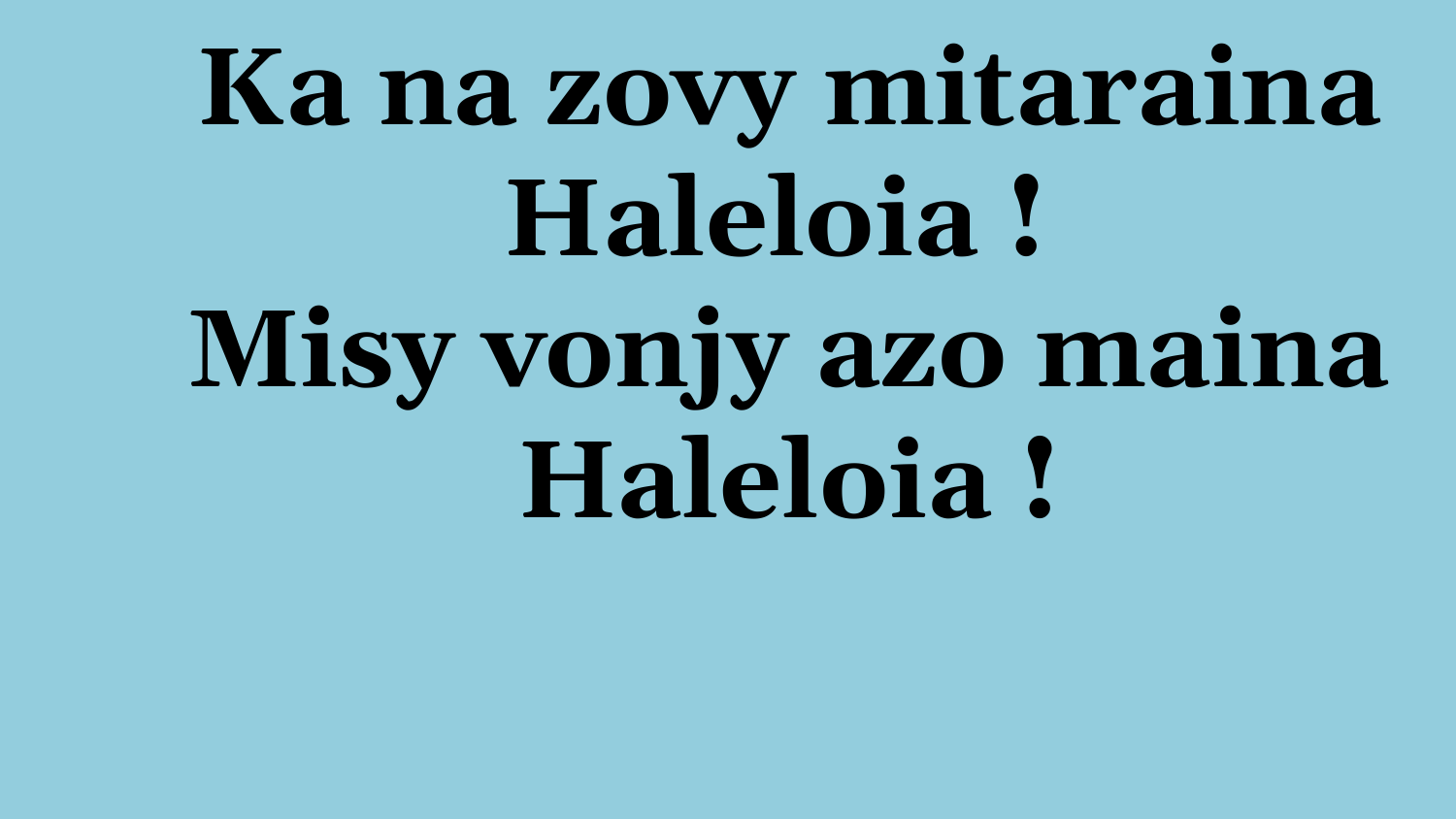

# Ka na zovy mitaraina Haleloia ! Misy vonjy azo maina Haleloia !